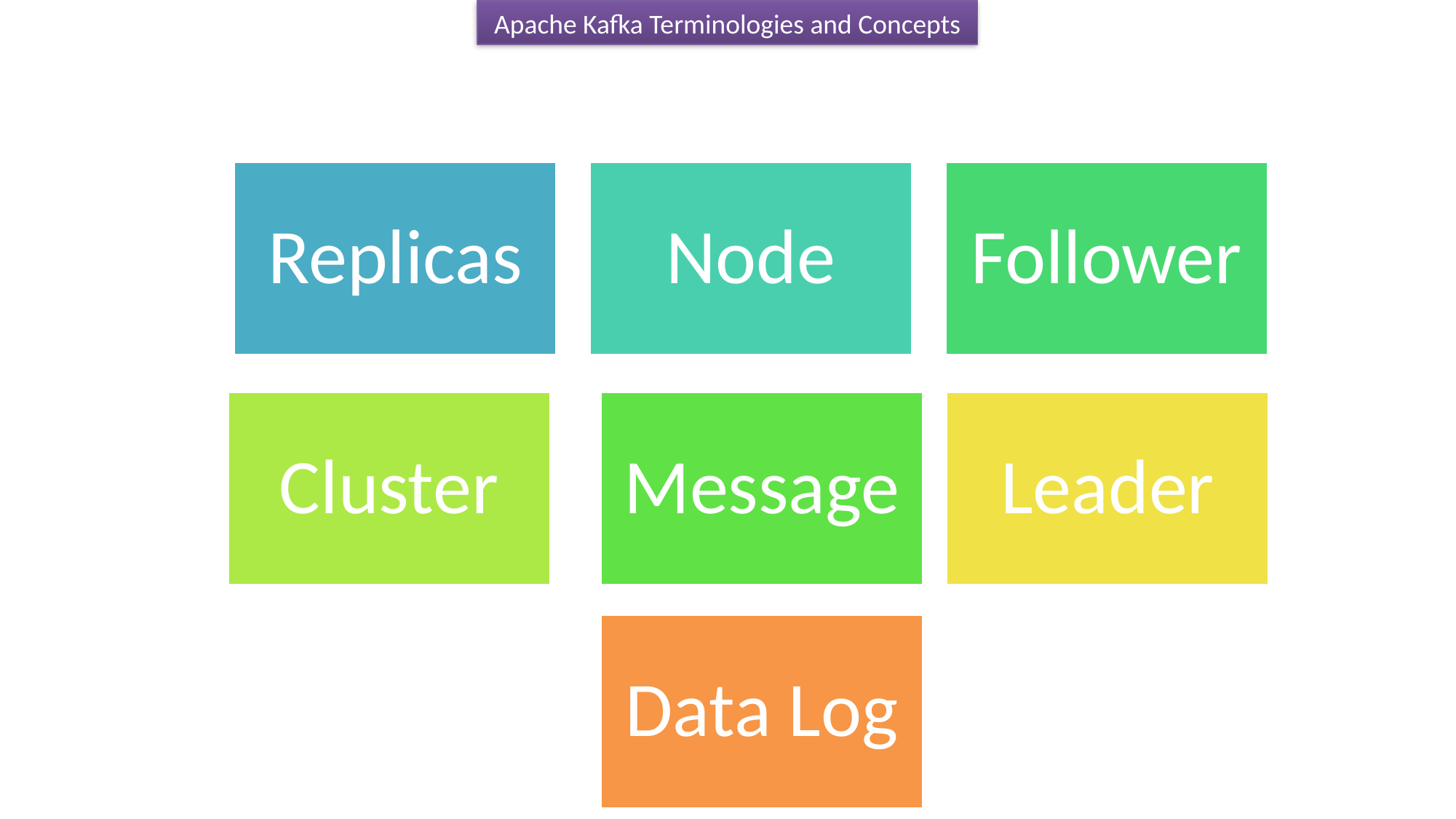

Apache Kafka Terminologies and Concepts

Replicas
Node
Follower
Message
Cluster
Leader
Data Log